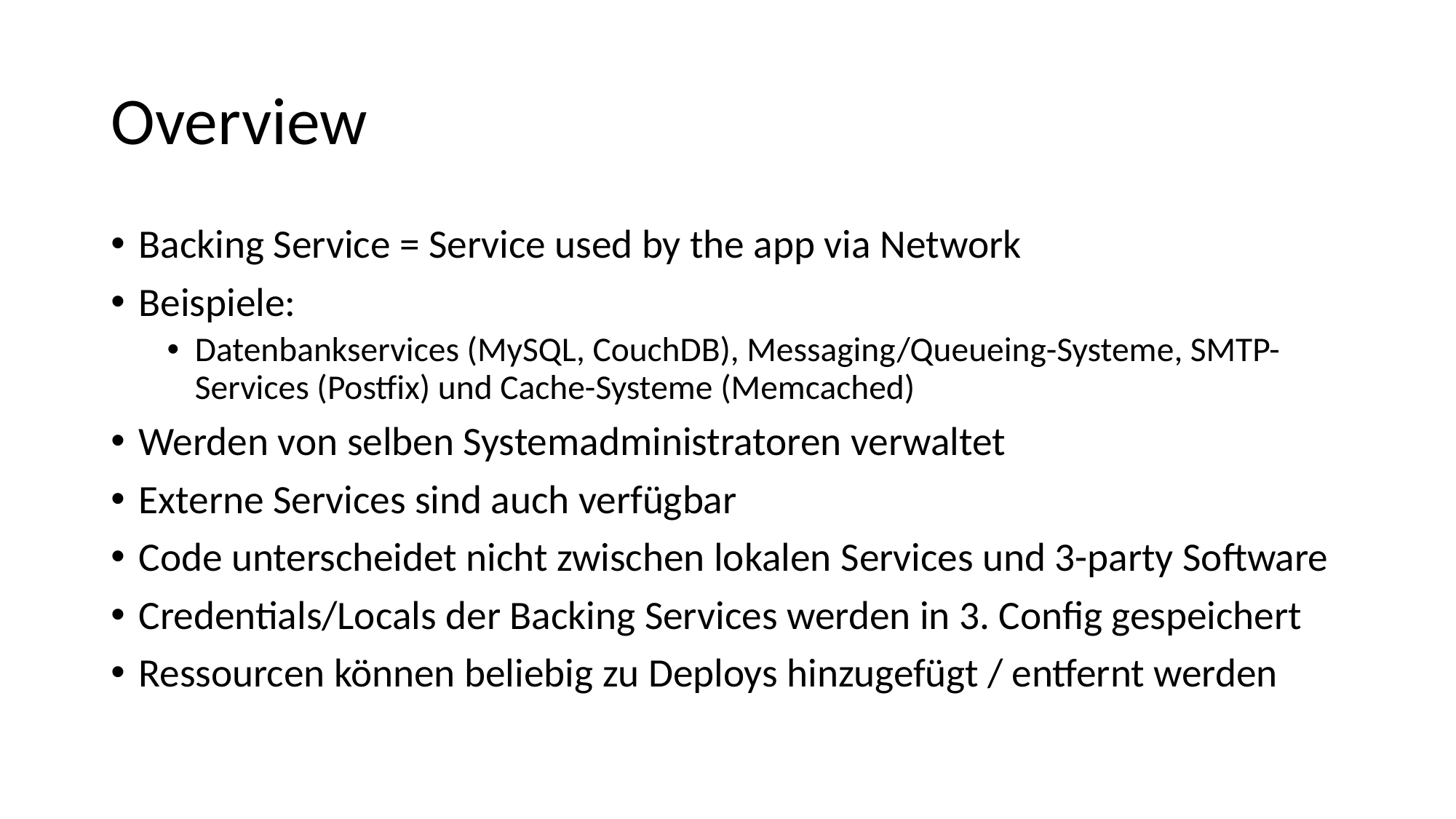

# Overview
Backing Service = Service used by the app via Network
Beispiele:
Datenbankservices (MySQL, CouchDB), Messaging/Queueing-Systeme, SMTP-Services (Postfix) und Cache-Systeme (Memcached)
Werden von selben Systemadministratoren verwaltet
Externe Services sind auch verfügbar
Code unterscheidet nicht zwischen lokalen Services und 3-party Software
Credentials/Locals der Backing Services werden in 3. Config gespeichert
Ressourcen können beliebig zu Deploys hinzugefügt / entfernt werden